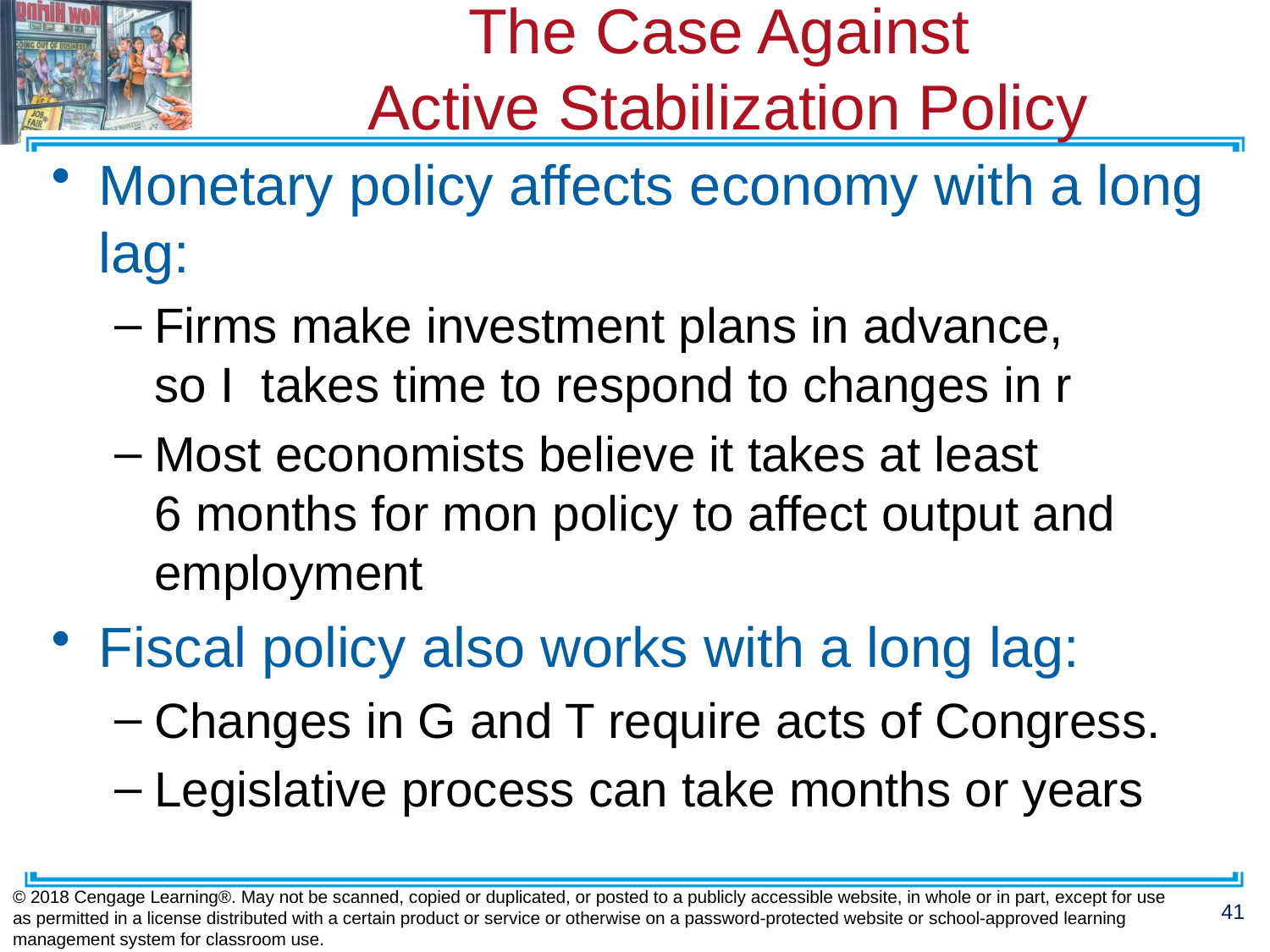

# The Case Against Active Stabilization Policy
Monetary policy affects economy with a long lag:
Firms make investment plans in advance,
so I  takes time to respond to changes in r
Most economists believe it takes at least
6 months for mon policy to affect output and employment
Fiscal policy also works with a long lag:
Changes in G and T require acts of Congress.
Legislative process can take months or years
© 2018 Cengage Learning®. May not be scanned, copied or duplicated, or posted to a publicly accessible website, in whole or in part, except for use as permitted in a license distributed with a certain product or service or otherwise on a password-protected website or school-approved learning management system for classroom use.
41